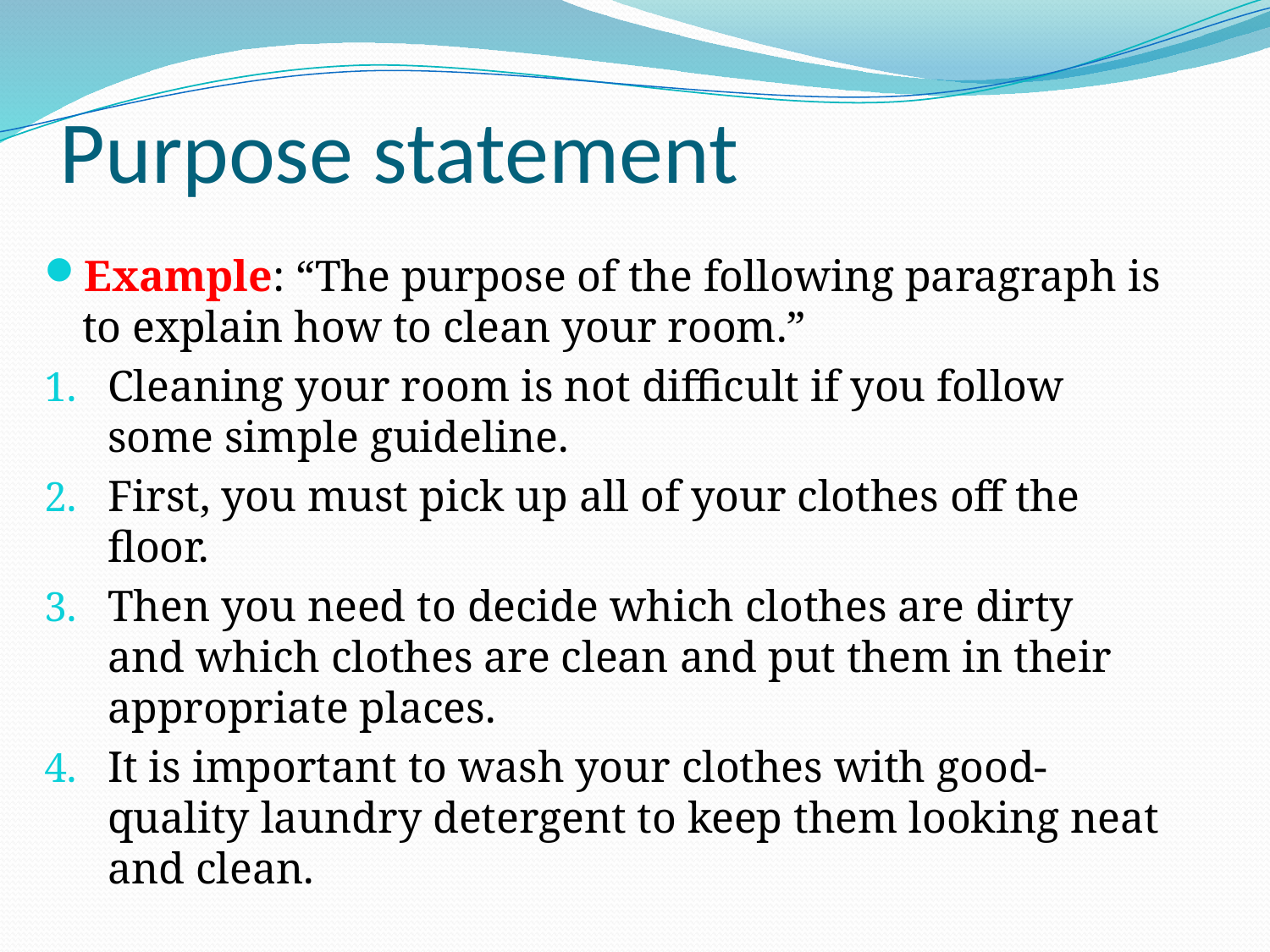

# Purpose statement
Example: “The purpose of the following paragraph is to explain how to clean your room.”
Cleaning your room is not difficult if you follow some simple guideline.
First, you must pick up all of your clothes off the floor.
Then you need to decide which clothes are dirty and which clothes are clean and put them in their appropriate places.
It is important to wash your clothes with good-quality laundry detergent to keep them looking neat and clean.